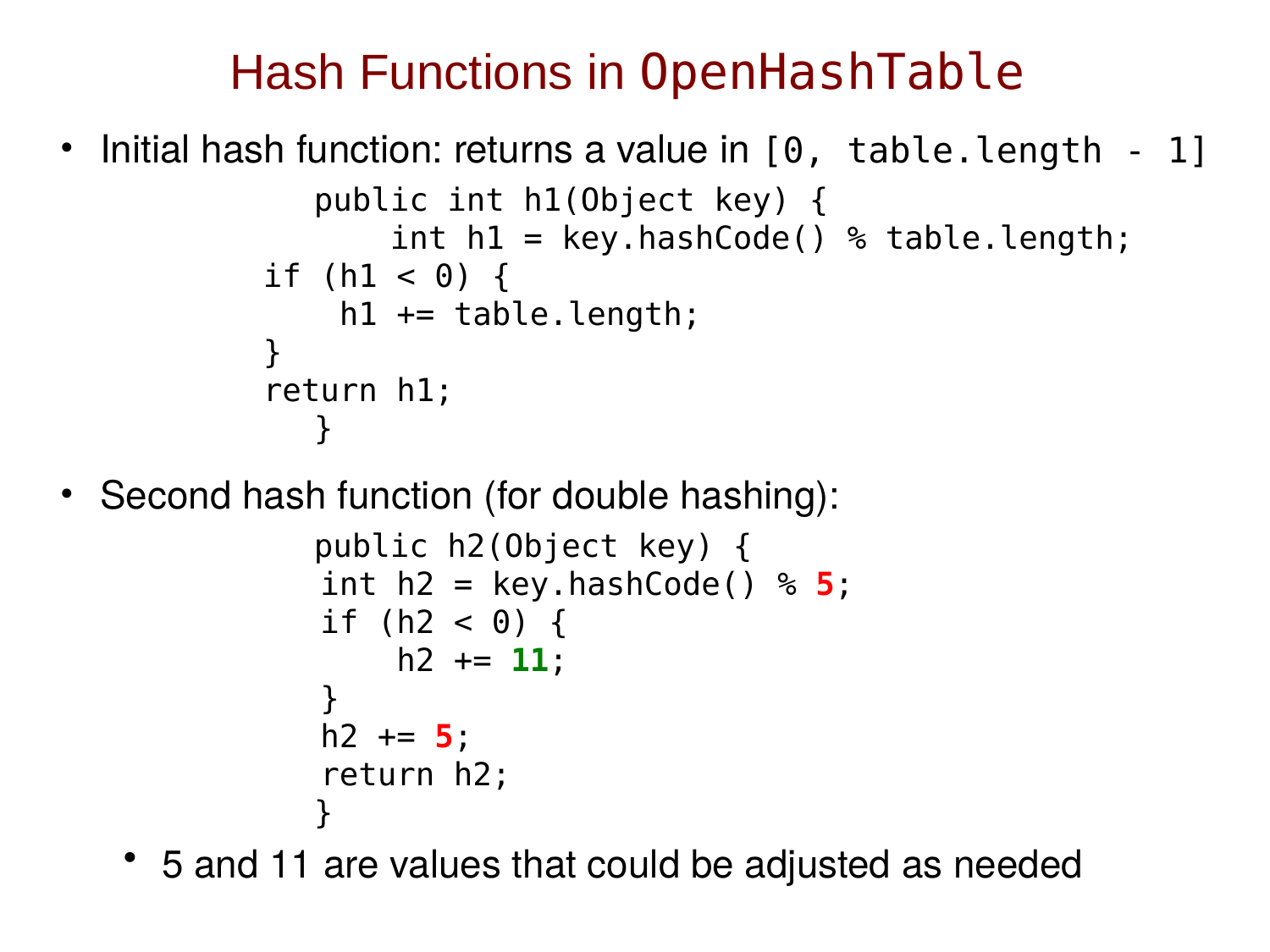

# Hash Functions in OpenHashTable
Initial hash function: returns a value in [0, table.length - 1]
		public int h1(Object key) {
   	  	    int h1 = key.hashCode() % table.length;
      	    if (h1 < 0) {
     	        h1 += table.length;
     	    }
     	    return h1;
  		}
Second hash function (for double hashing):
		public h2(Object key) {
  	       int h2 = key.hashCode() % 5;
  	       if (h2 < 0) {
  	           h2 += 11;
  	       }
  	       h2 += 5;
  	       return h2;
   		}
5 and 11 are values that could be adjusted as needed